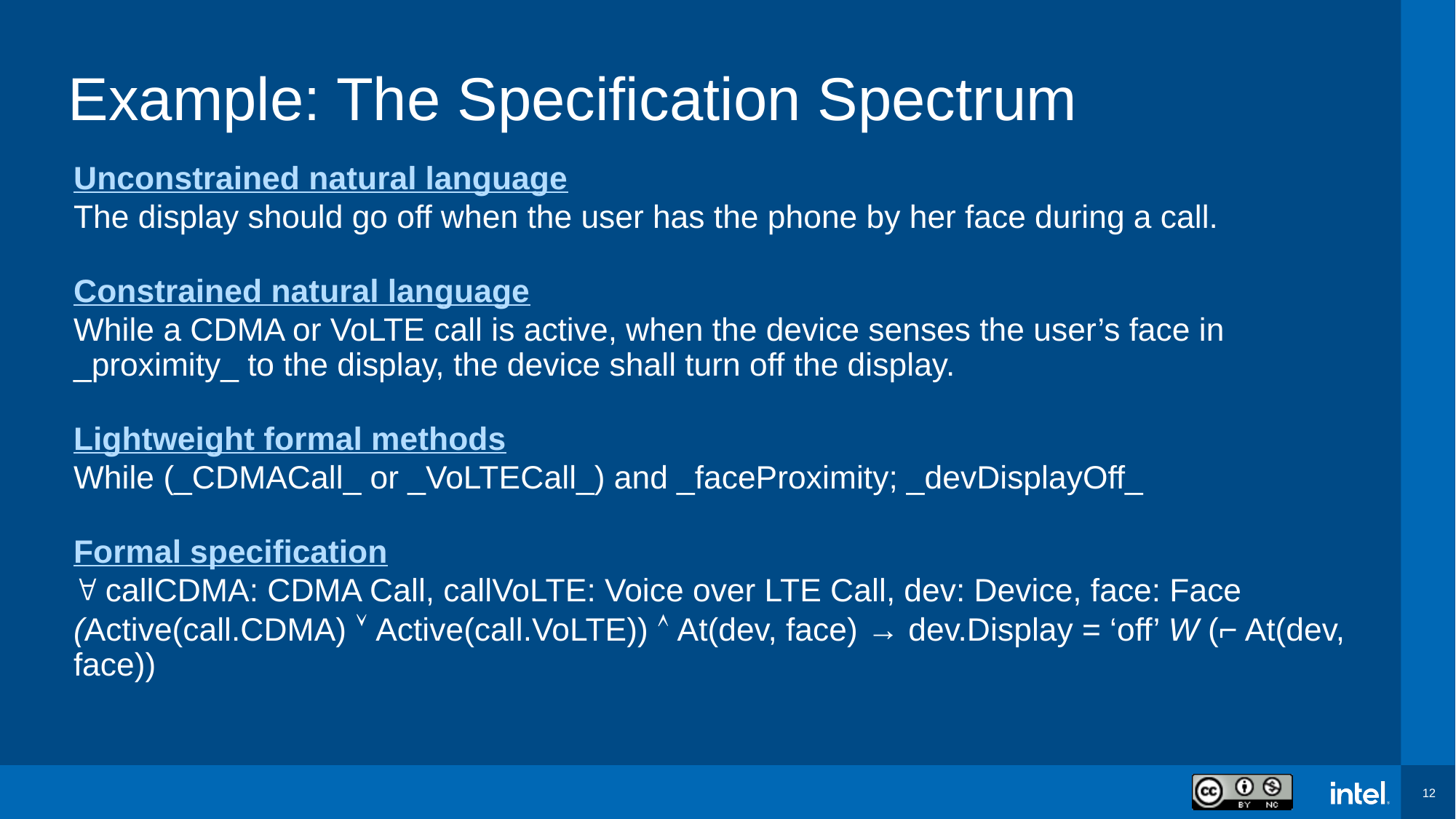

# Example: The Specification Spectrum
Unconstrained natural language
The display should go off when the user has the phone by her face during a call.
Constrained natural language
While a CDMA or VoLTE call is active, when the device senses the user’s face in _proximity_ to the display, the device shall turn off the display.
Lightweight formal methods
While (_CDMACall_ or _VoLTECall_) and _faceProximity; _devDisplayOff_
Formal specification
∀ callCDMA: CDMA Call, callVoLTE: Voice over LTE Call, dev: Device, face: Face
(Active(call.CDMA) ∨ Active(call.VoLTE)) ∧ At(dev, face) → dev.Display = ‘off’ W (⌐ At(dev, face))